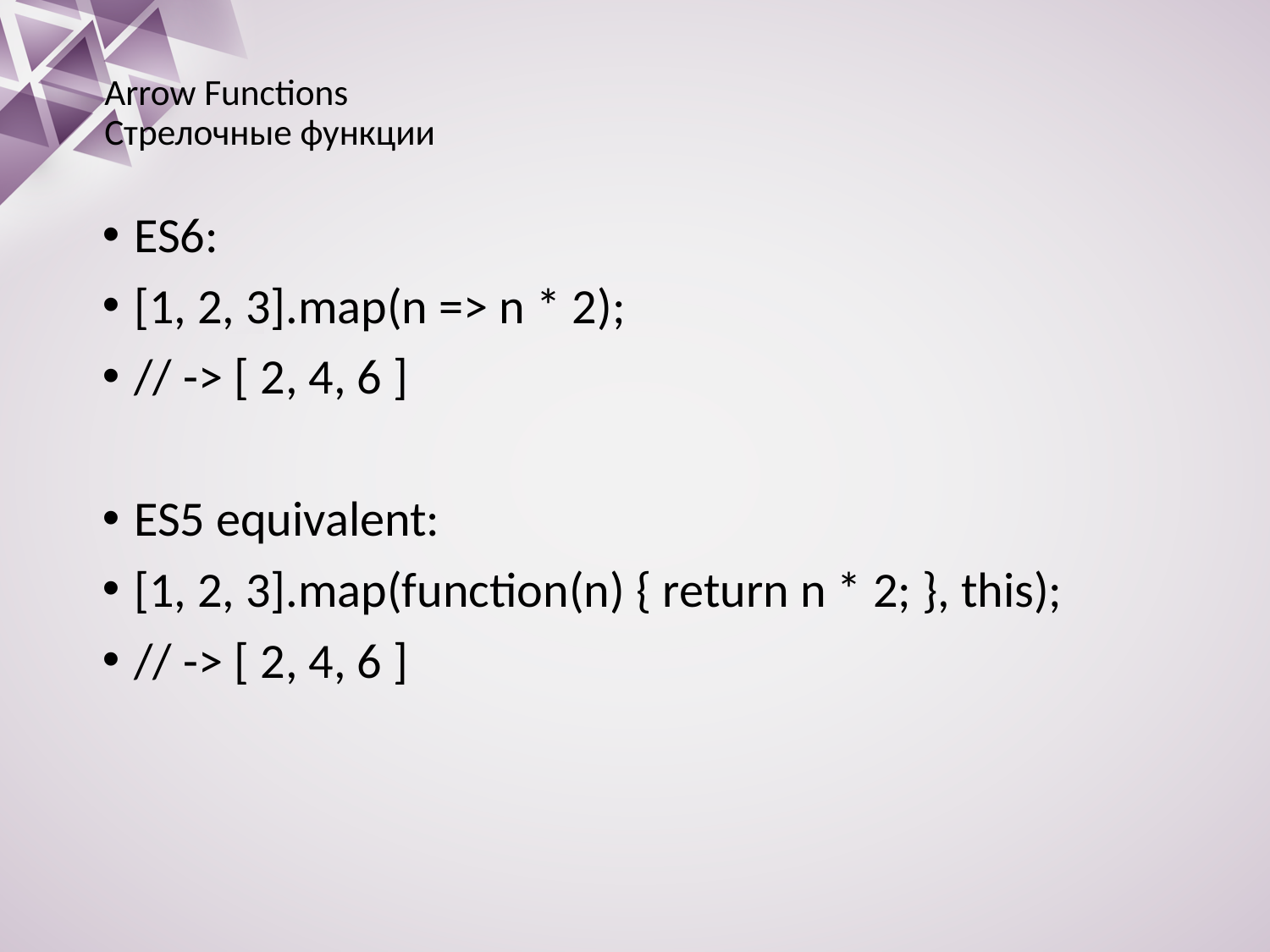

# Arrow Functions Стрелочные функции
ES6:
[1, 2, 3].map(n => n * 2);
// -> [ 2, 4, 6 ]

ES5 equivalent:
[1, 2, 3].map(function(n) { return n * 2; }, this);
// -> [ 2, 4, 6 ]